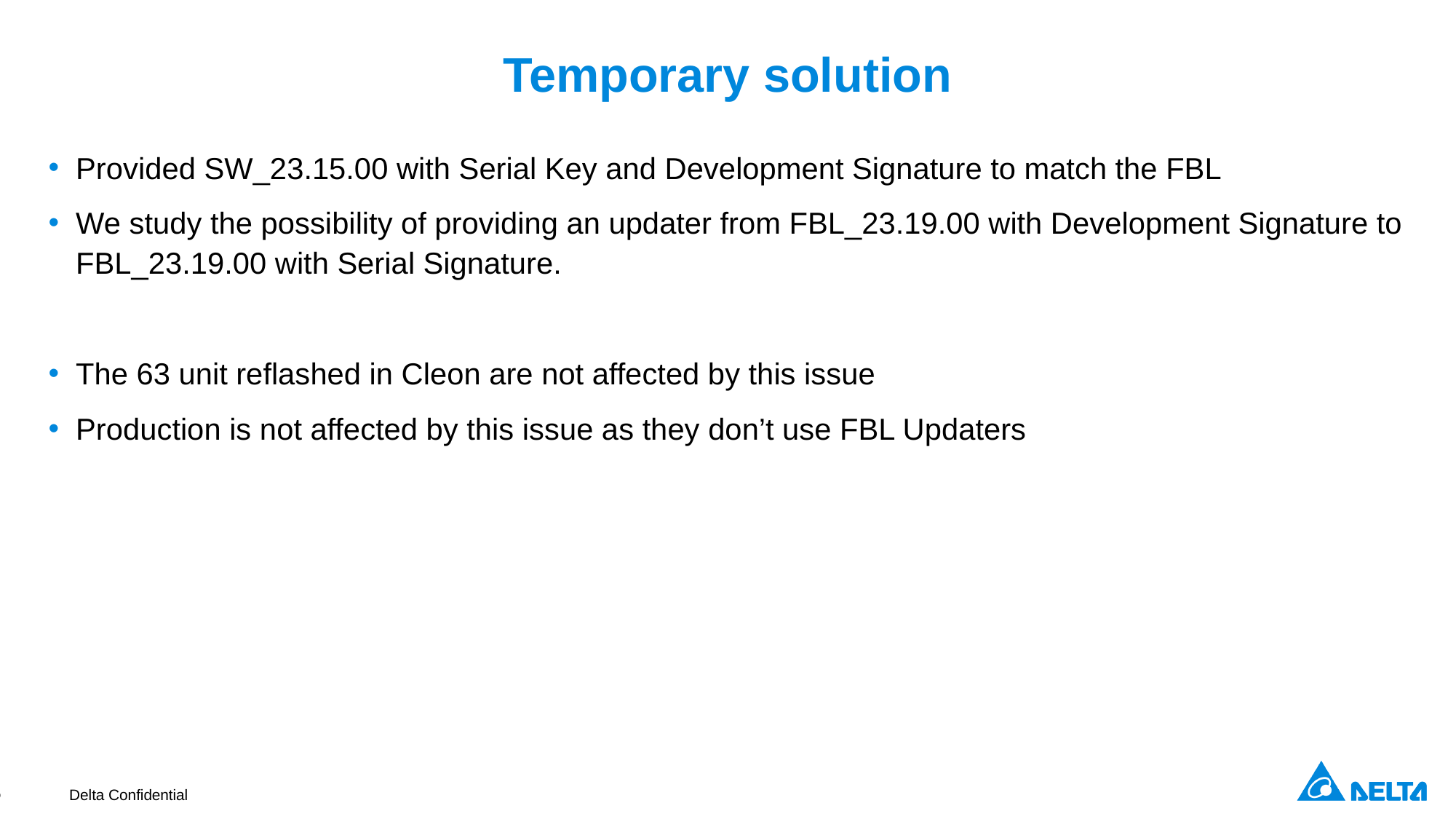

# Temporary solution
Provided SW_23.15.00 with Serial Key and Development Signature to match the FBL
We study the possibility of providing an updater from FBL_23.19.00 with Development Signature to FBL_23.19.00 with Serial Signature.

The 63 unit reflashed in Cleon are not affected by this issue
Production is not affected by this issue as they don’t use FBL Updaters